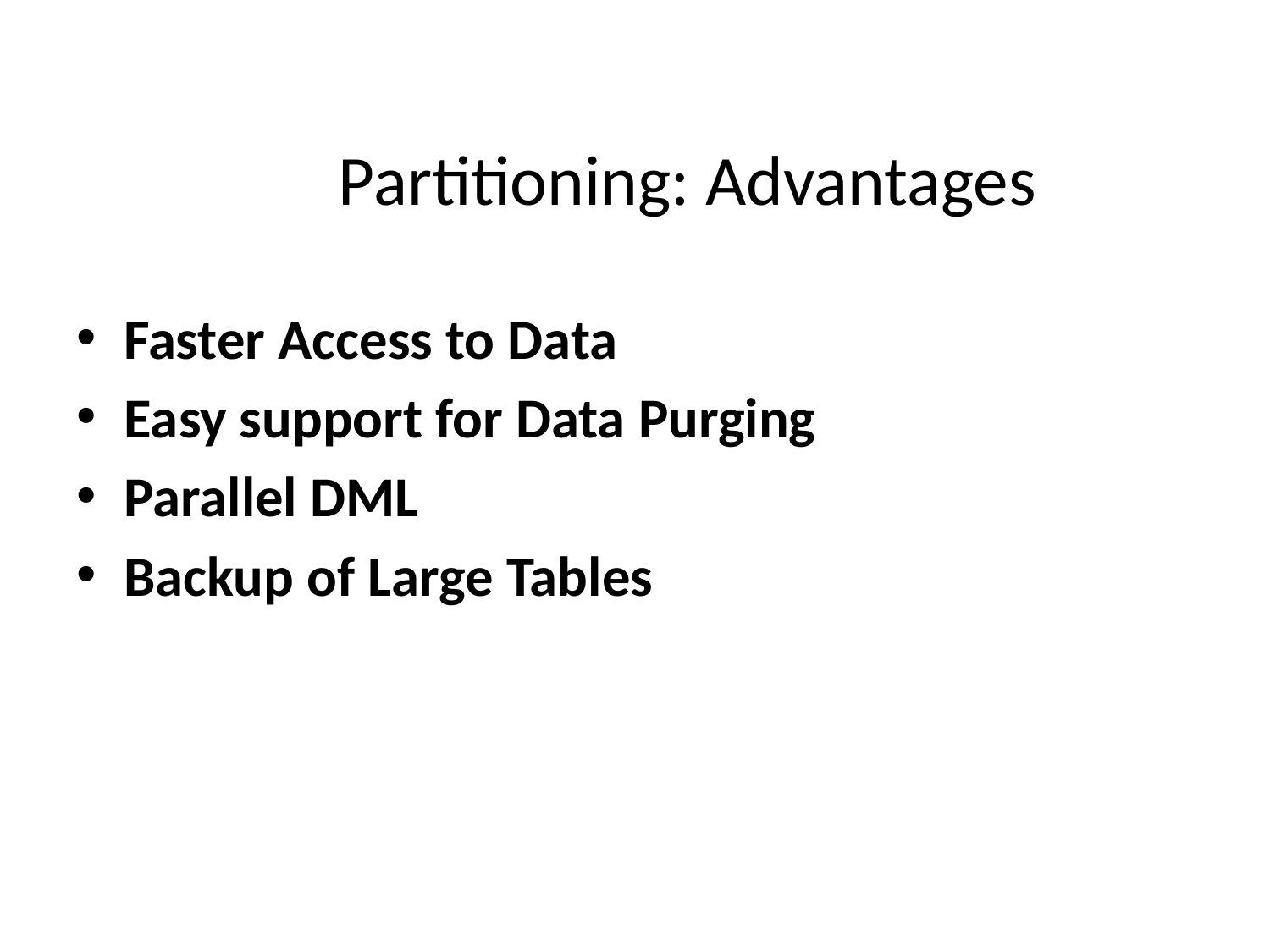

# Partitioning: Advantages
Faster Access to Data
Easy support for Data Purging
Parallel DML
Backup of Large Tables